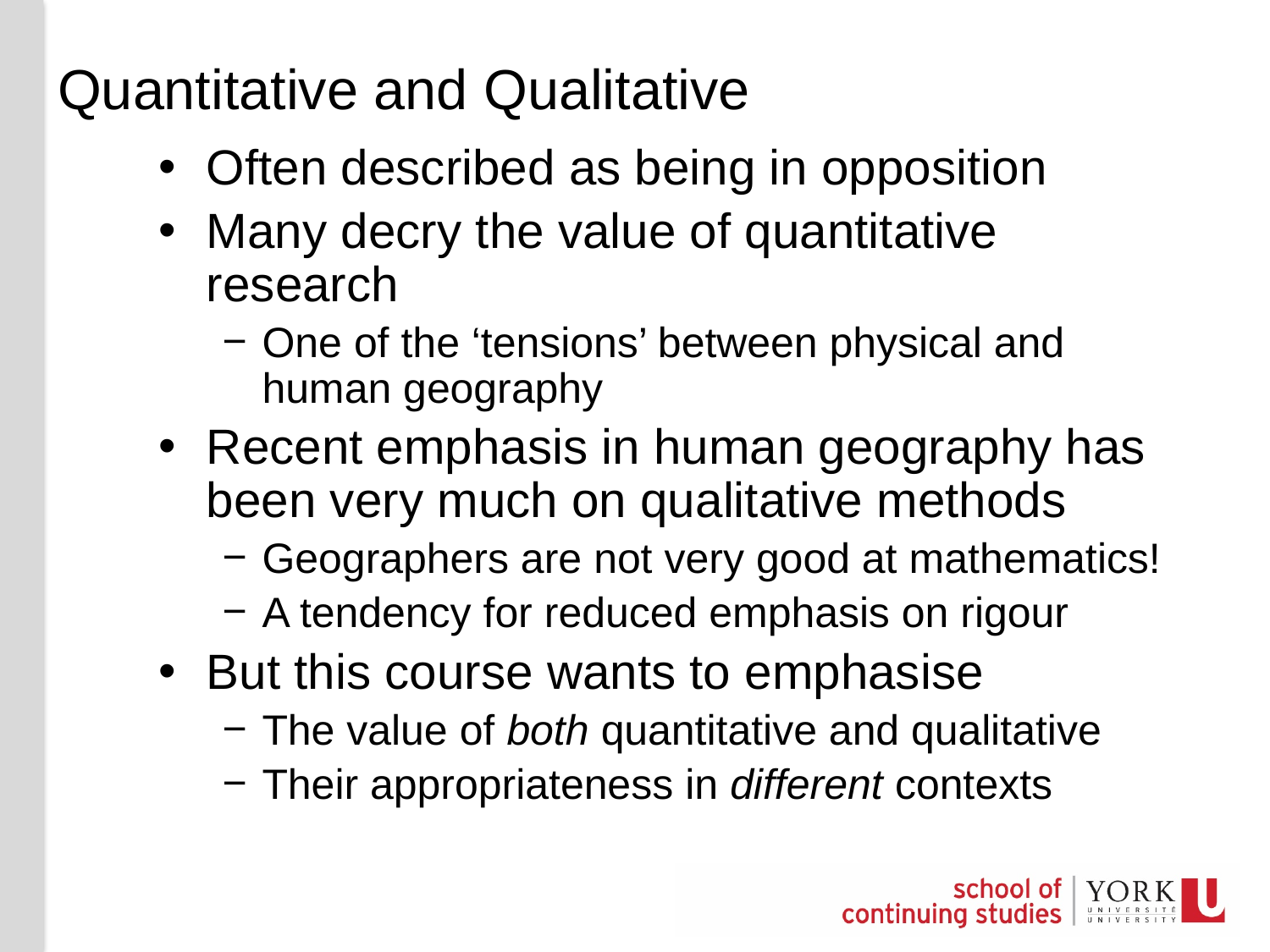

# Quantitative and Qualitative
Often described as being in opposition
Many decry the value of quantitative research
One of the ‘tensions’ between physical and human geography
Recent emphasis in human geography has been very much on qualitative methods
Geographers are not very good at mathematics!
A tendency for reduced emphasis on rigour
But this course wants to emphasise
The value of both quantitative and qualitative
Their appropriateness in different contexts